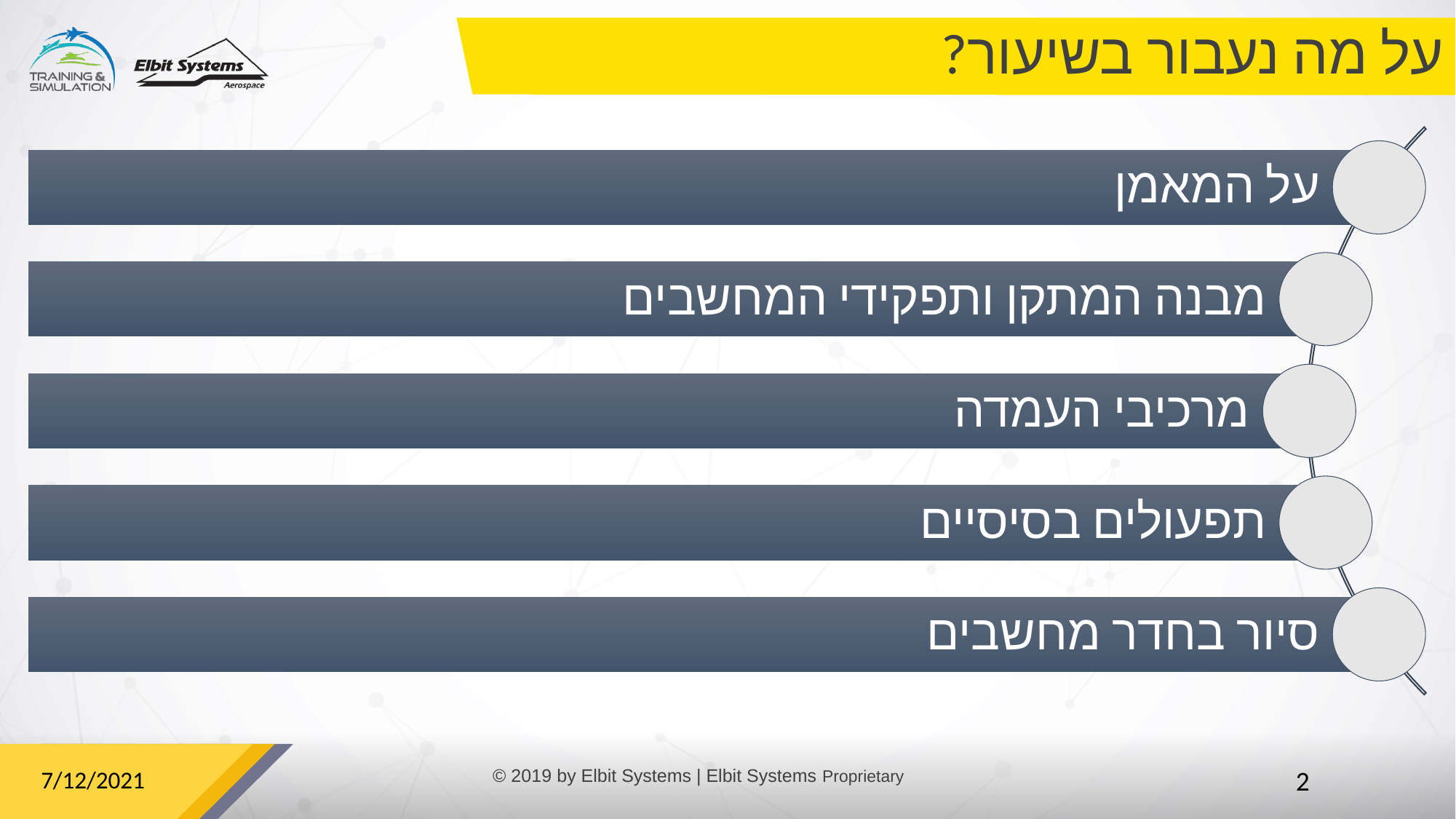

# על מה נעבור בשיעור?
על המאמן
מבנה המתקן ותפקידי המחשבים
מרכיבי העמדה
תפעולים בסיסיים
סיור בחדר מחשבים